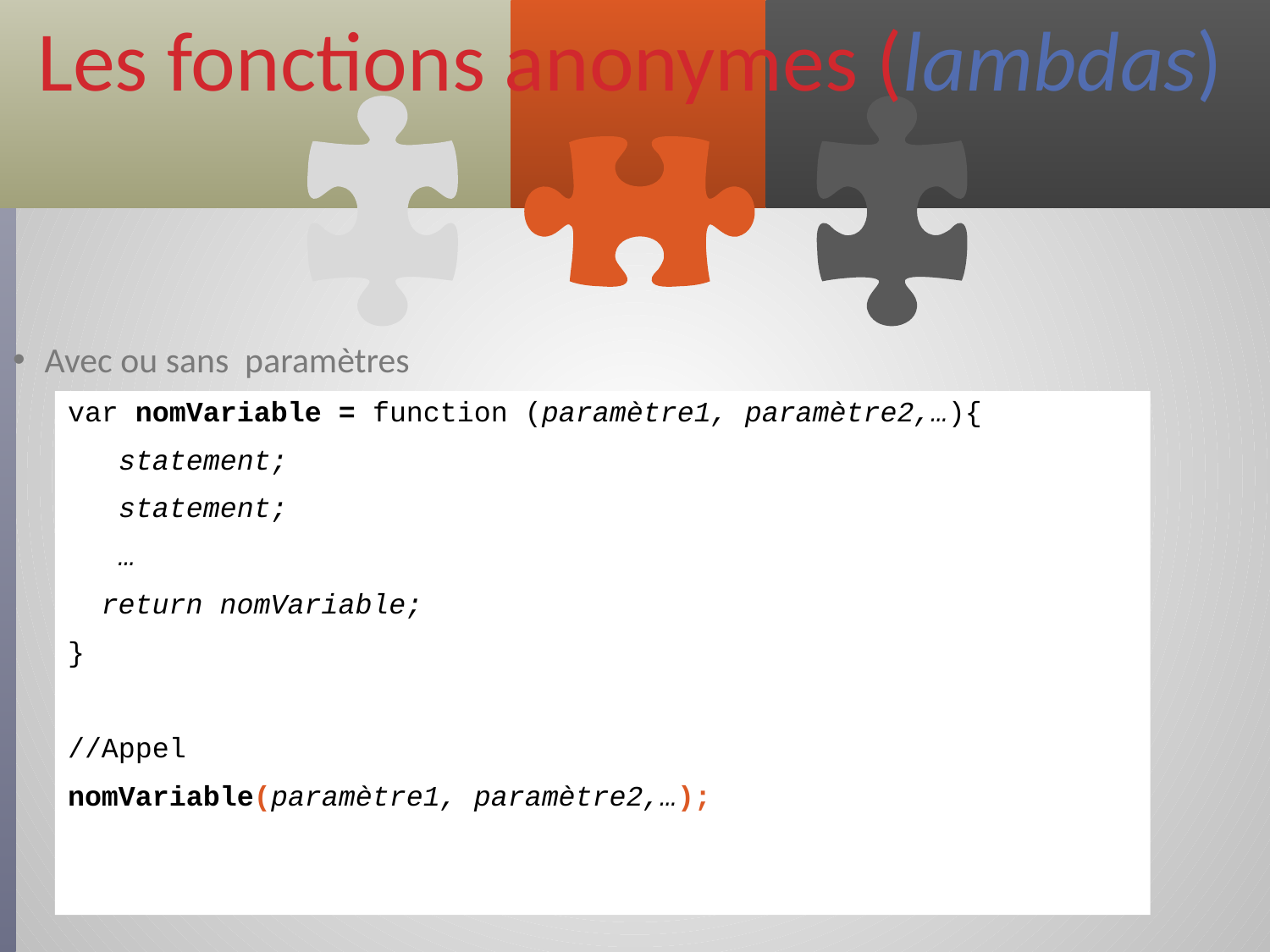

# Les fonctions anonymes (lambdas)
Avec ou sans  paramètres
var nomVariable = function (paramètre1, paramètre2,…){
   statement;
   statement;
   …
  return nomVariable;
}

//Appel
nomVariable(paramètre1, paramètre2,…);